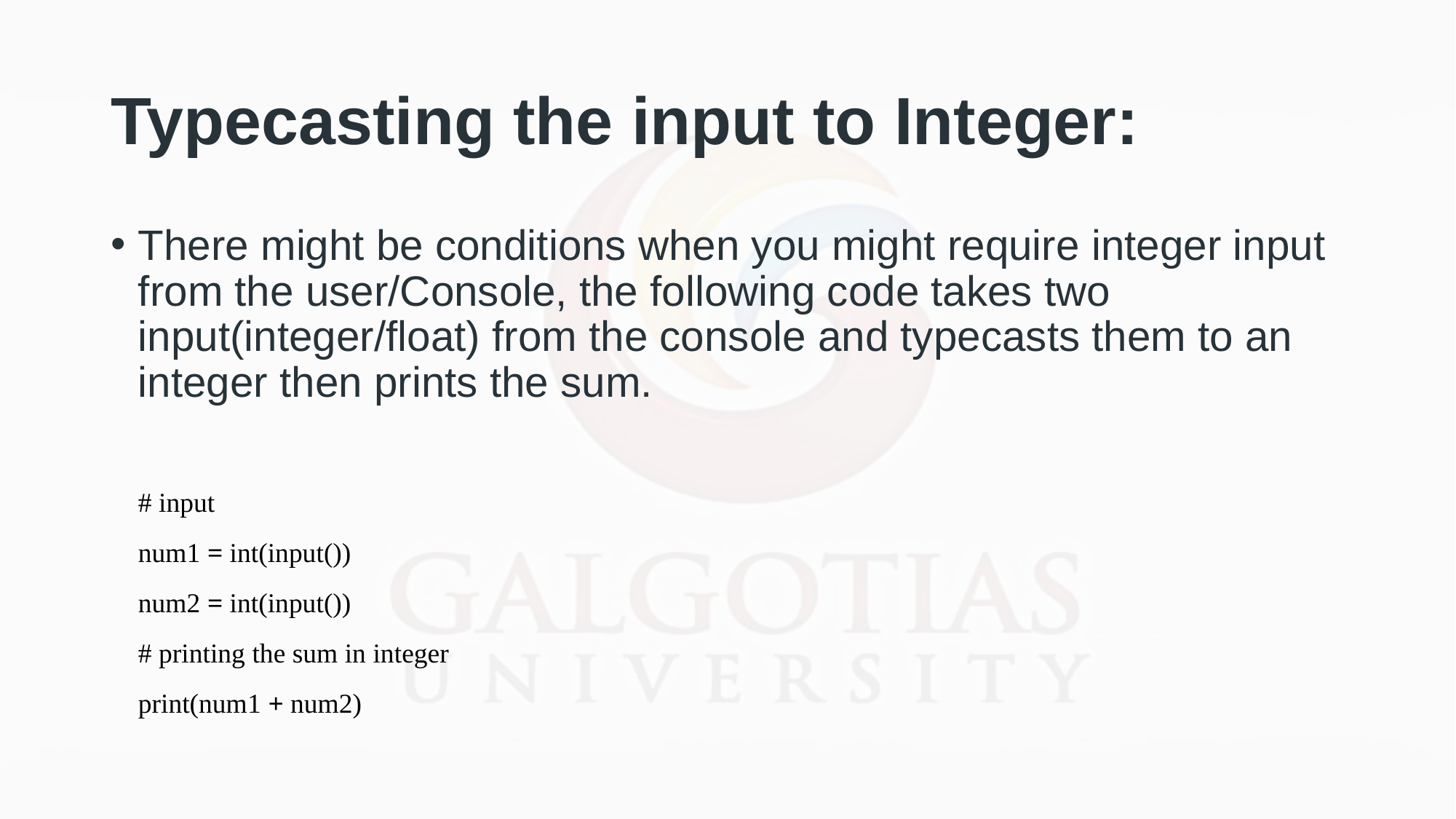

# Typecasting the input to Integer:
There might be conditions when you might require integer input from the user/Console, the following code takes two input(integer/float) from the console and typecasts them to an integer then prints the sum.

# input
num1 = int(input())
num2 = int(input())
# printing the sum in integer
print(num1 + num2)